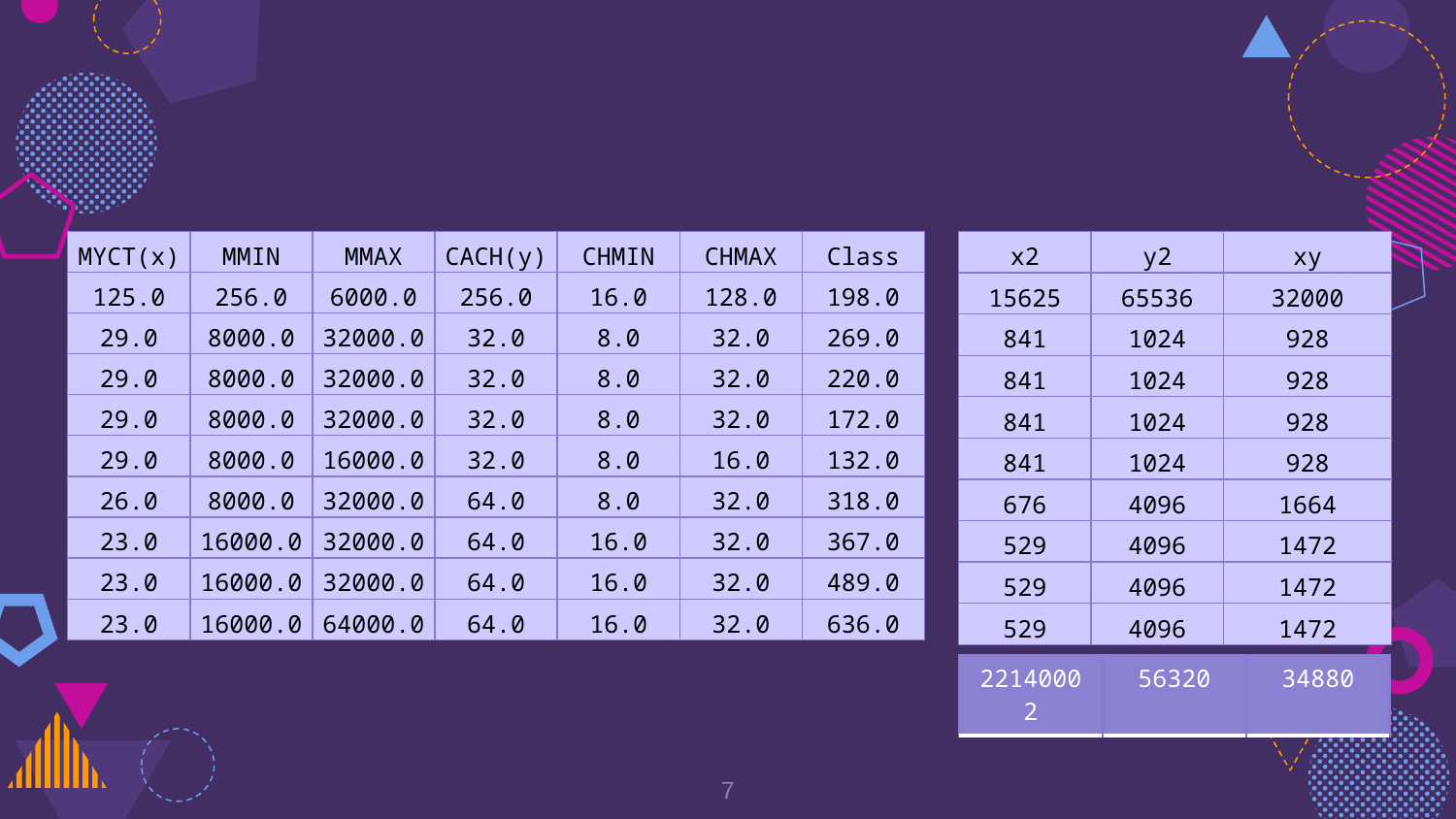

| MYCT(x) | MMIN | MMAX | CACH(y) | CHMIN | CHMAX | Class |
| --- | --- | --- | --- | --- | --- | --- |
| 125.0 | 256.0 | 6000.0 | 256.0 | 16.0 | 128.0 | 198.0 |
| 29.0 | 8000.0 | 32000.0 | 32.0 | 8.0 | 32.0 | 269.0 |
| 29.0 | 8000.0 | 32000.0 | 32.0 | 8.0 | 32.0 | 220.0 |
| 29.0 | 8000.0 | 32000.0 | 32.0 | 8.0 | 32.0 | 172.0 |
| 29.0 | 8000.0 | 16000.0 | 32.0 | 8.0 | 16.0 | 132.0 |
| 26.0 | 8000.0 | 32000.0 | 64.0 | 8.0 | 32.0 | 318.0 |
| 23.0 | 16000.0 | 32000.0 | 64.0 | 16.0 | 32.0 | 367.0 |
| 23.0 | 16000.0 | 32000.0 | 64.0 | 16.0 | 32.0 | 489.0 |
| 23.0 | 16000.0 | 64000.0 | 64.0 | 16.0 | 32.0 | 636.0 |
| x2 | y2 | xy |
| --- | --- | --- |
| 15625 | 65536 | 32000 |
| 841 | 1024 | 928 |
| 841 | 1024 | 928 |
| 841 | 1024 | 928 |
| 841 | 1024 | 928 |
| 676 | 4096 | 1664 |
| 529 | 4096 | 1472 |
| 529 | 4096 | 1472 |
| 529 | 4096 | 1472 |
| 22140002 | 56320 | 34880 |
| --- | --- | --- |
7